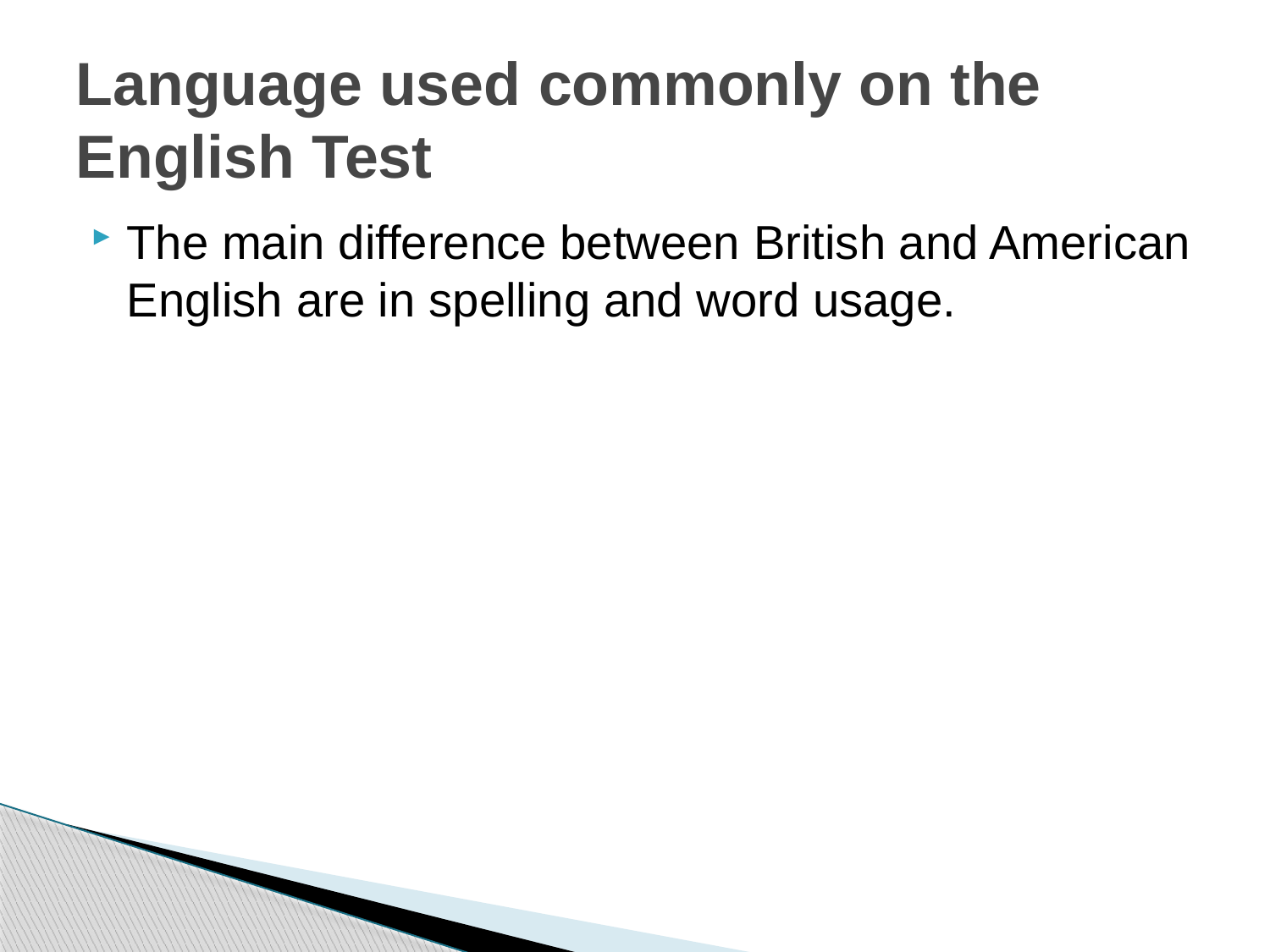

# Language used commonly on the English Test
The main difference between British and American English are in spelling and word usage.